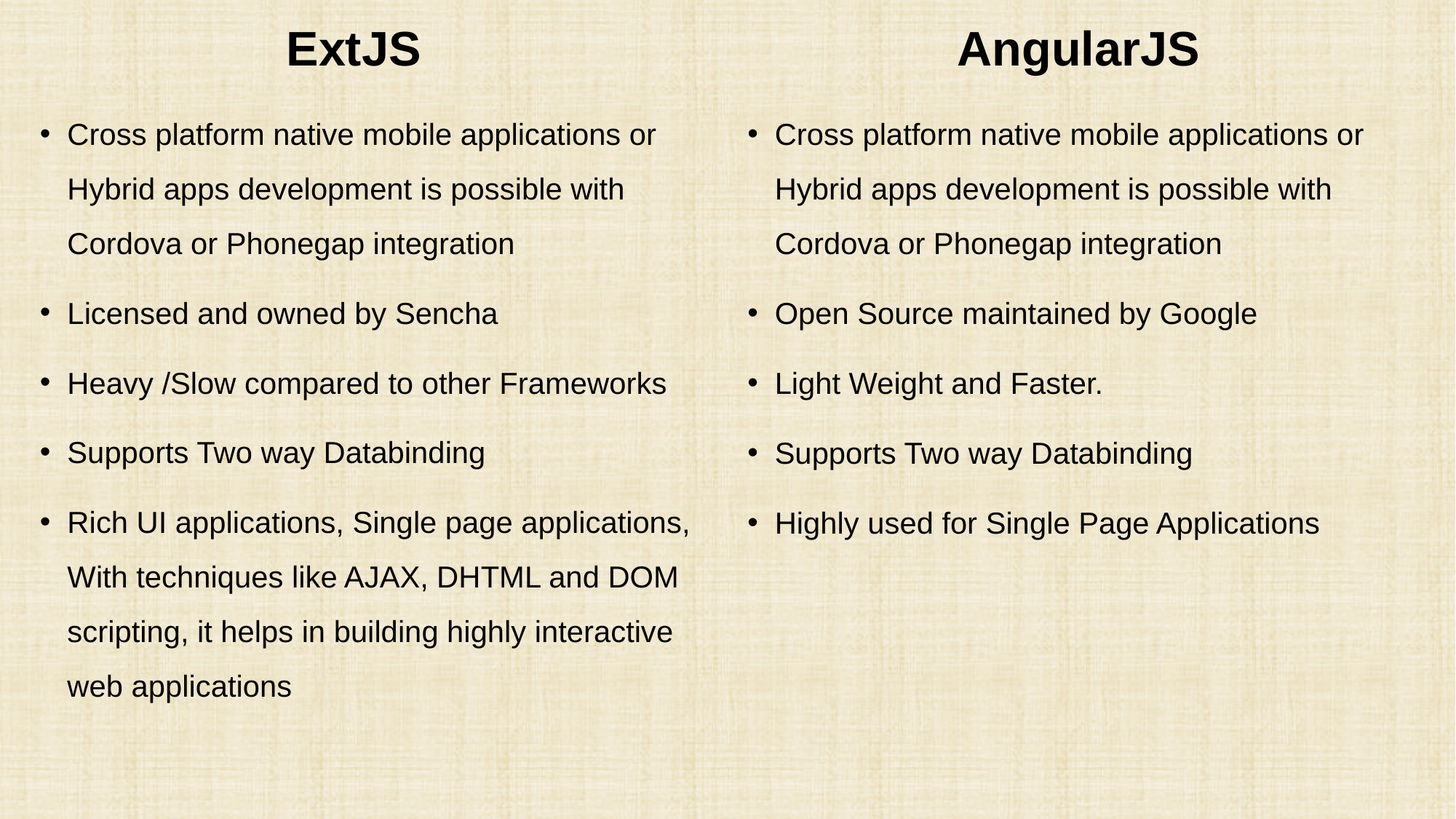

ExtJS
AngularJS
Cross platform native mobile applications or Hybrid apps development is possible with Cordova or Phonegap integration
Licensed and owned by Sencha
Heavy /Slow compared to other Frameworks
Supports Two way Databinding
Rich UI applications, Single page applications, With techniques like AJAX, DHTML and DOM scripting, it helps in building highly interactive web applications

Cross platform native mobile applications or Hybrid apps development is possible with Cordova or Phonegap integration
Open Source maintained by Google
Light Weight and Faster.
Supports Two way Databinding
Highly used for Single Page Applications